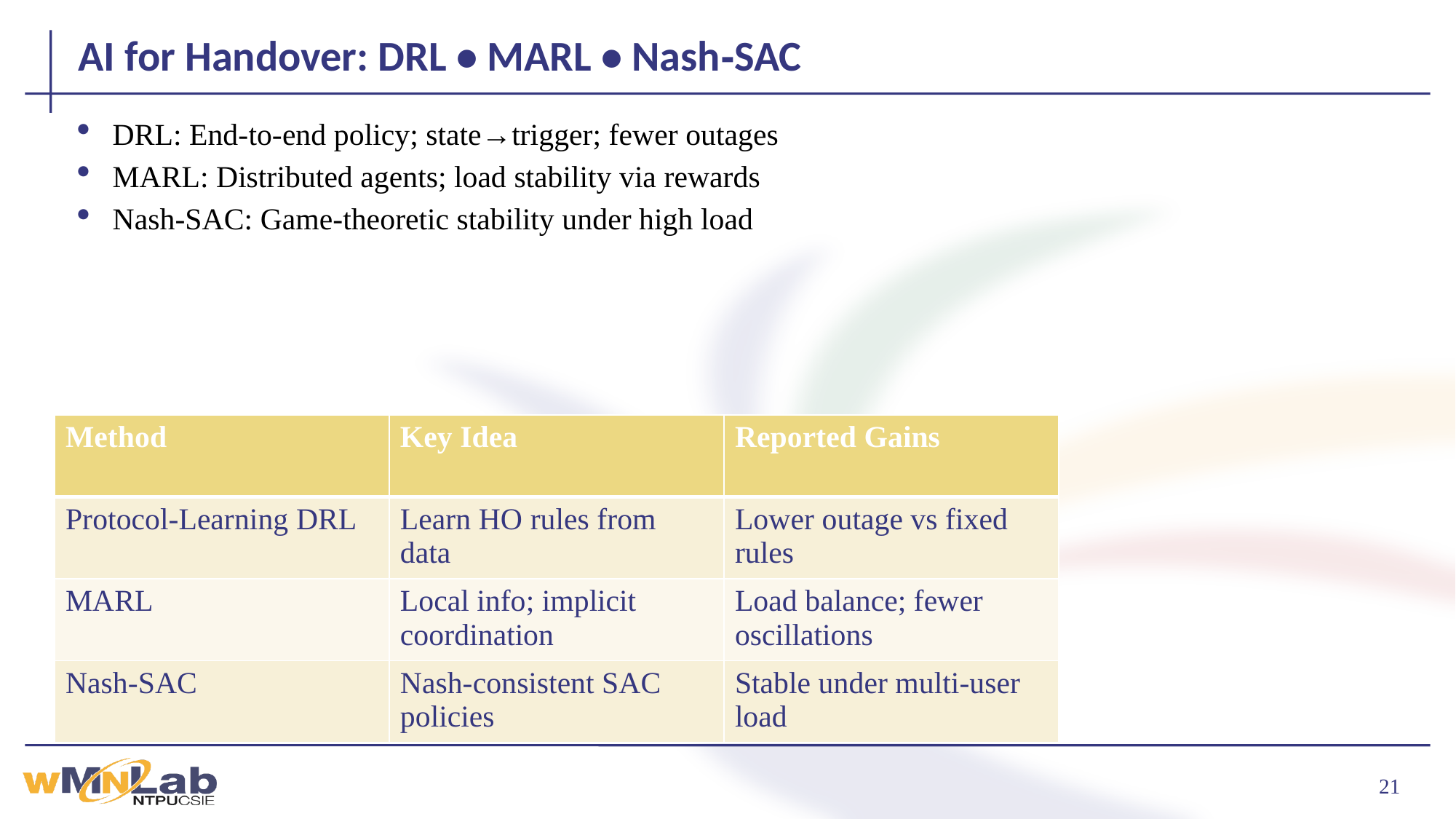

# AI for Handover: DRL • MARL • Nash‑SAC
DRL: End‑to‑end policy; state→trigger; fewer outages
MARL: Distributed agents; load stability via rewards
Nash‑SAC: Game‑theoretic stability under high load
| Method | Key Idea | Reported Gains |
| --- | --- | --- |
| Protocol‑Learning DRL | Learn HO rules from data | Lower outage vs fixed rules |
| MARL | Local info; implicit coordination | Load balance; fewer oscillations |
| Nash‑SAC | Nash‑consistent SAC policies | Stable under multi‑user load |